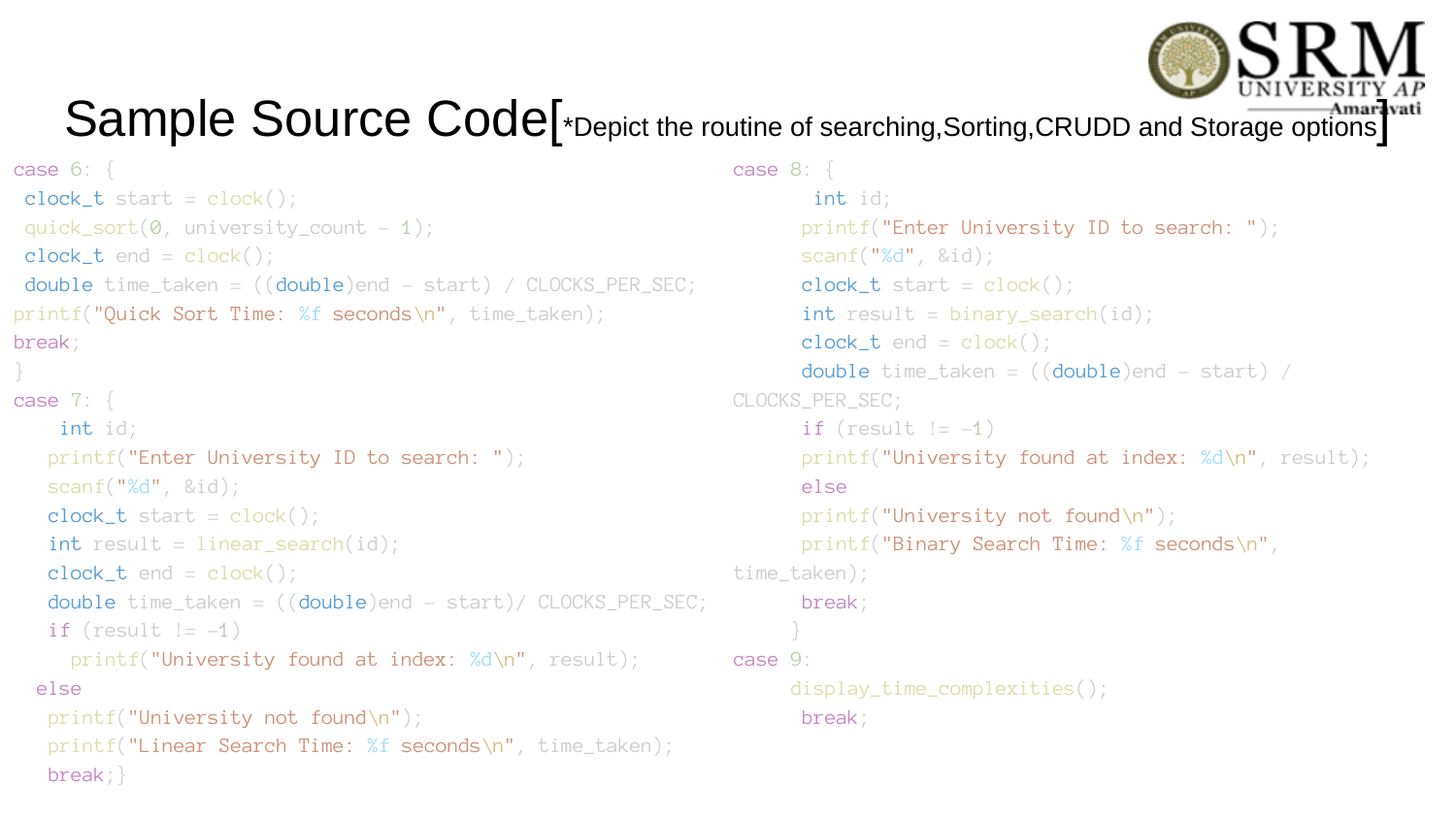

# Sample Source Code[*Depict the routine of searching,Sorting,CRUDD and Storage options]

case 6: {
 clock_t start = clock();
 quick_sort(0, university_count - 1);
 clock_t end = clock();
 double time_taken = ((double)end - start) / CLOCKS_PER_SEC;
printf("Quick Sort Time: %f seconds\n", time_taken);
break;
}
case 7: {
    int id;
   printf("Enter University ID to search: ");
   scanf("%d", &id);
   clock_t start = clock();
   int result = linear_search(id);
   clock_t end = clock();
   double time_taken = ((double)end - start)/ CLOCKS_PER_SEC;
   if (result != -1)
     printf("University found at index: %d\n", result);
  else
   printf("University not found\n");
   printf("Linear Search Time: %f seconds\n", time_taken);
   break;}

case 8: {
       int id;
      printf("Enter University ID to search: ");
      scanf("%d", &id);
      clock_t start = clock();
      int result = binary_search(id);
      clock_t end = clock();
      double time_taken = ((double)end - start) / CLOCKS_PER_SEC;
      if (result != -1)
      printf("University found at index: %d\n", result);
      else
      printf("University not found\n");
      printf("Binary Search Time: %f seconds\n", time_taken);
      break;
     }
case 9:
     display_time_complexities();
      break;